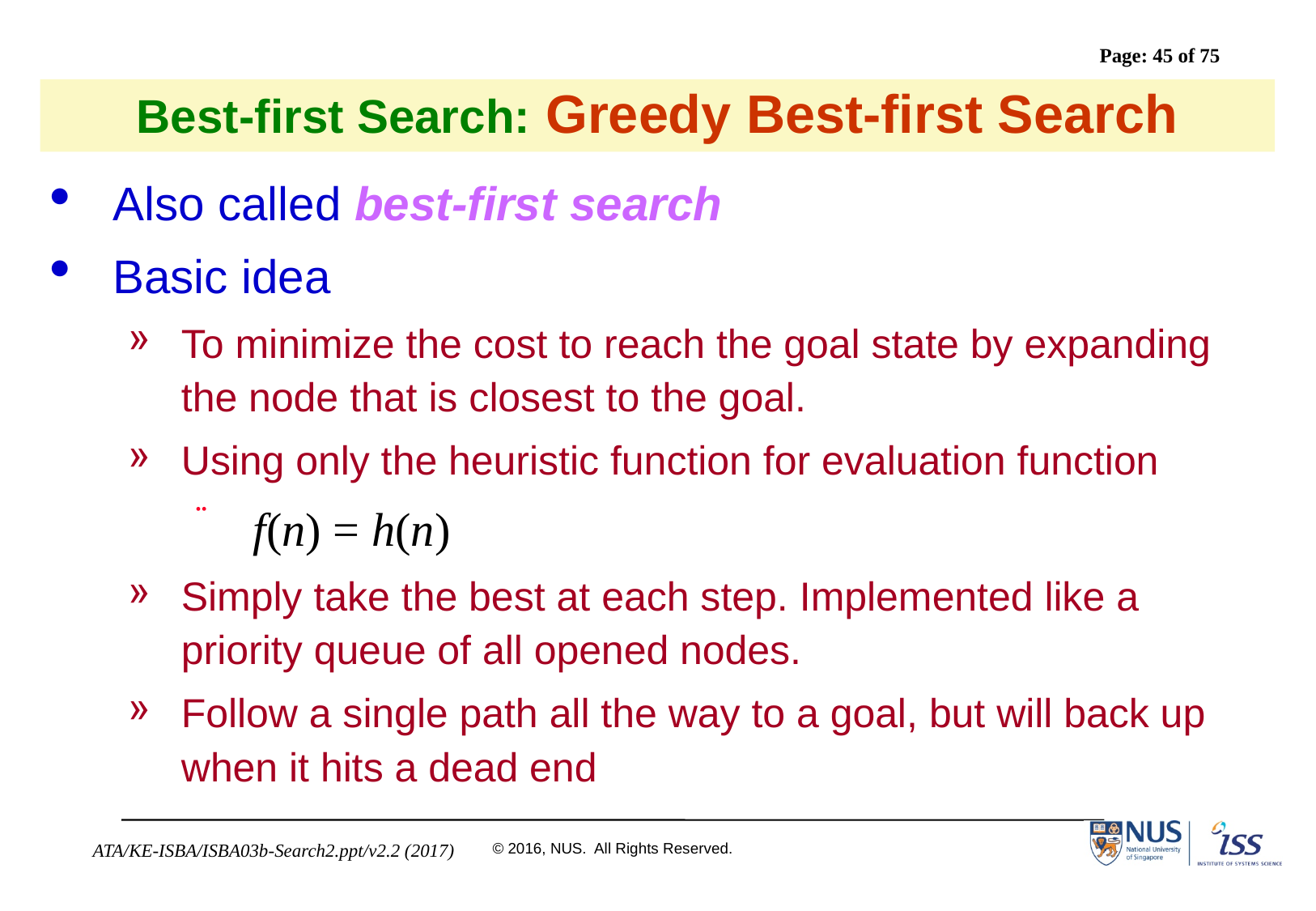

# Best-first Search: Greedy Best-first Search
Also called best-first search
Basic idea
To minimize the cost to reach the goal state by expanding the node that is closest to the goal.
Using only the heuristic function for evaluation function
 f(n) = h(n)
Simply take the best at each step. Implemented like a priority queue of all opened nodes.
Follow a single path all the way to a goal, but will back up when it hits a dead end